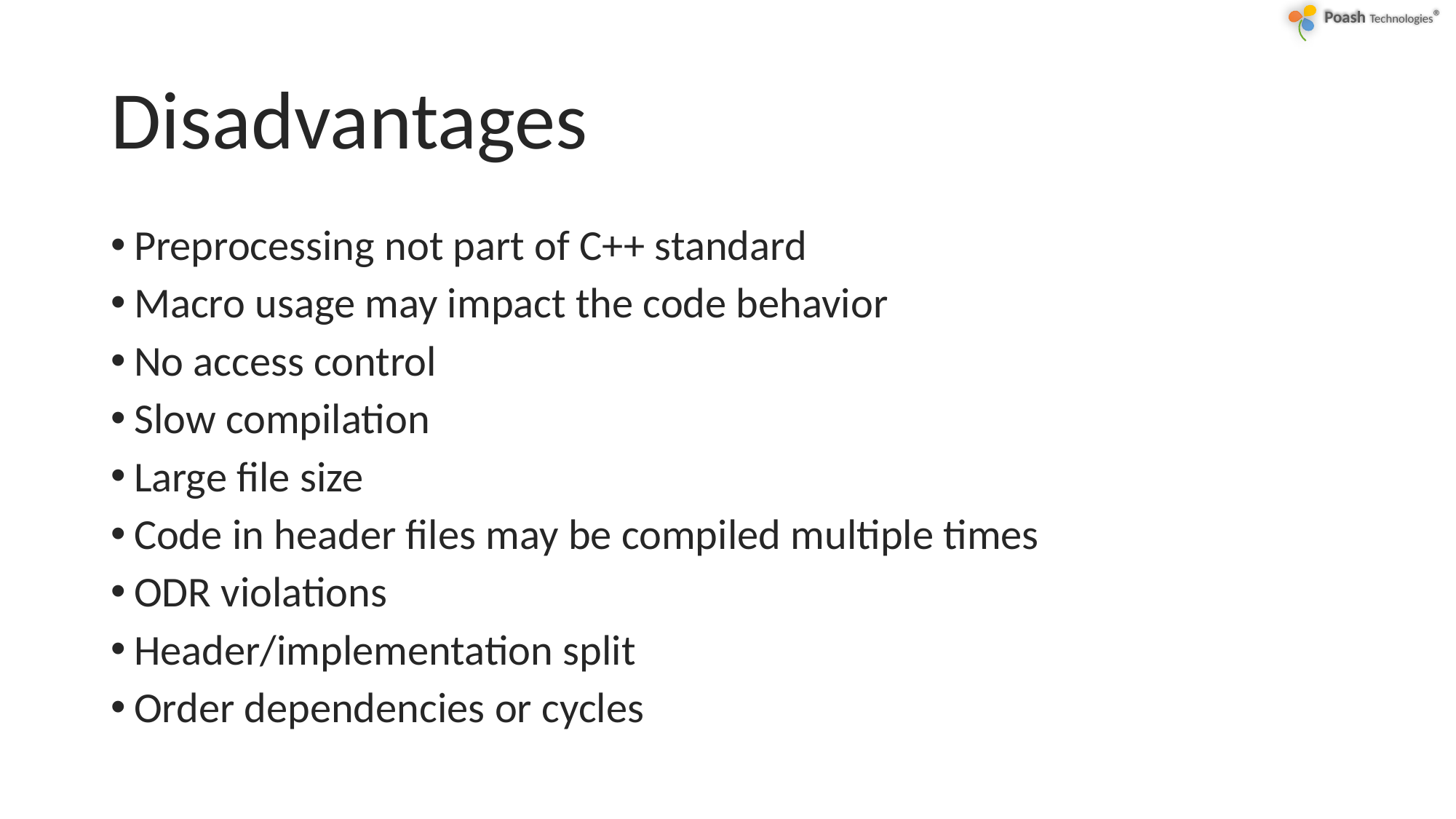

# Disadvantages
Preprocessing not part of C++ standard
Macro usage may impact the code behavior
No access control
Slow compilation
Large file size
Code in header files may be compiled multiple times
ODR violations
Header/implementation split
Order dependencies or cycles